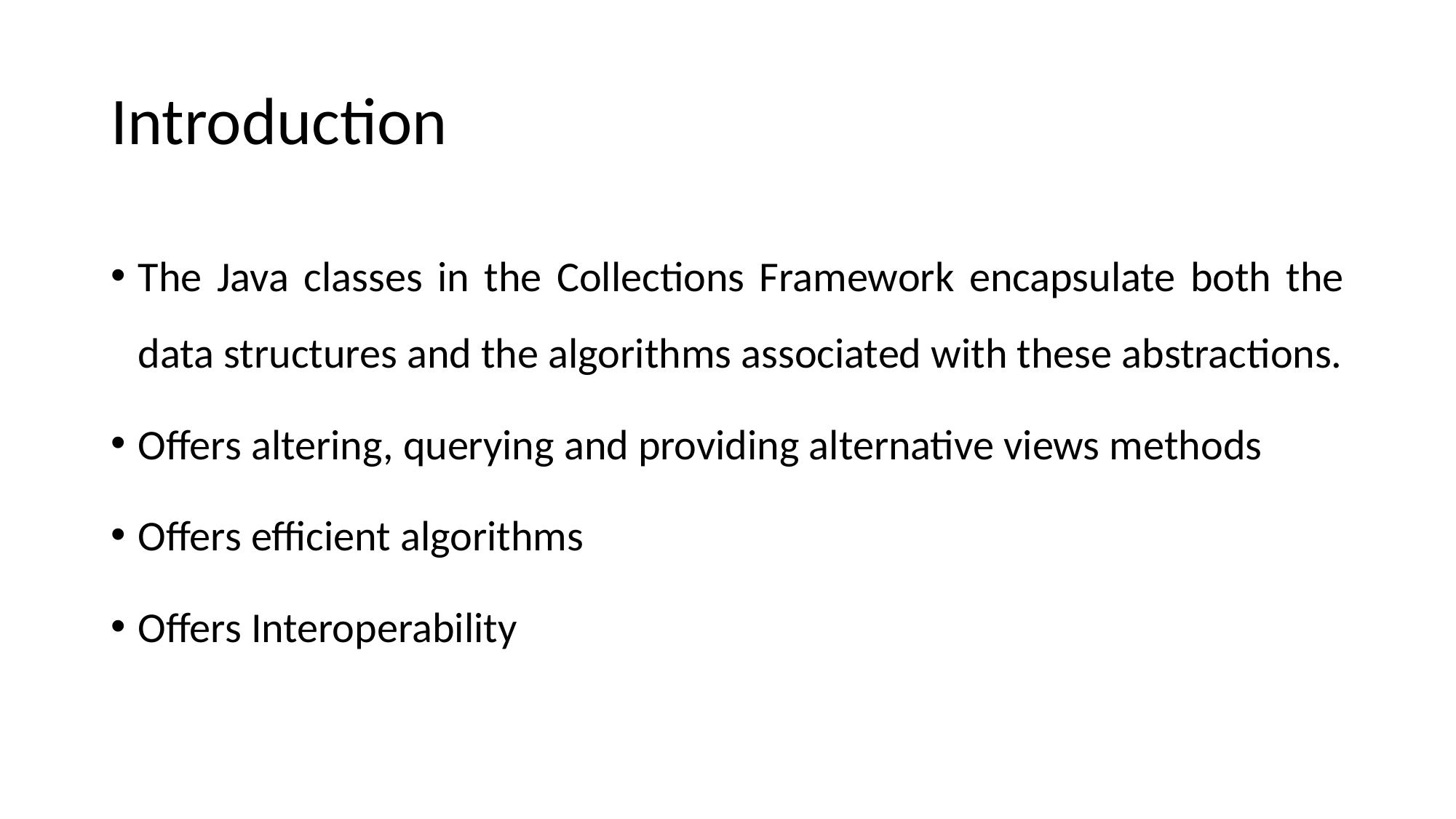

# Introduction
The Java classes in the Collections Framework encapsulate both the data structures and the algorithms associated with these abstractions.
Offers altering, querying and providing alternative views methods
Offers efficient algorithms
Offers Interoperability